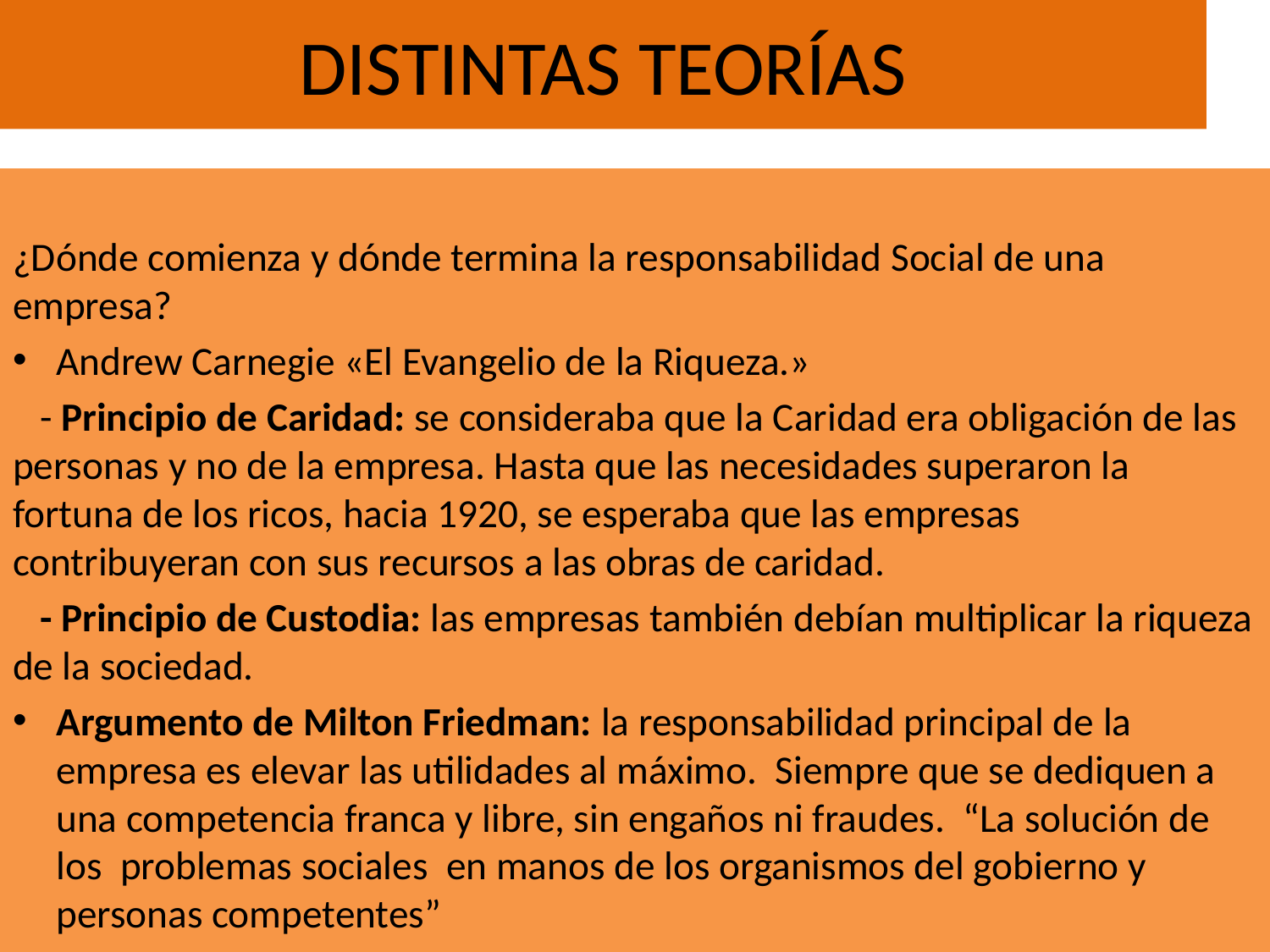

# DISTINTAS TEORÍAS

¿Dónde comienza y dónde termina la responsabilidad Social de una empresa?
Andrew Carnegie «El Evangelio de la Riqueza.»
   - Principio de Caridad: se consideraba que la Caridad era obligación de las personas y no de la empresa. Hasta que las necesidades superaron la fortuna de los ricos, hacia 1920, se esperaba que las empresas contribuyeran con sus recursos a las obras de caridad.
   - Principio de Custodia: las empresas también debían multiplicar la riqueza de la sociedad.
Argumento de Milton Friedman: la responsabilidad principal de la empresa es elevar las utilidades al máximo.  Siempre que se dediquen a una competencia franca y libre, sin engaños ni fraudes.  “La solución de los  problemas sociales  en manos de los organismos del gobierno y personas competentes”